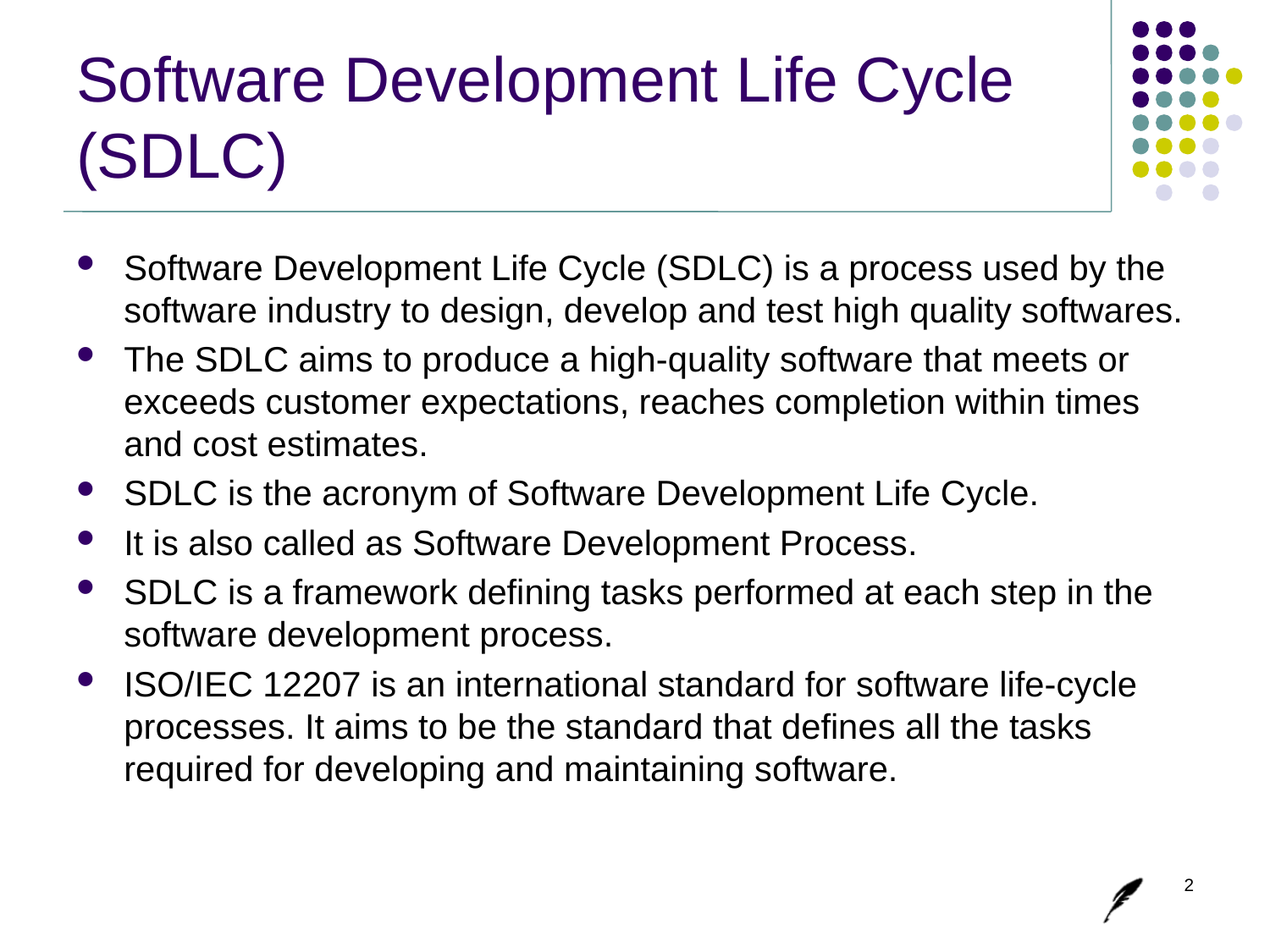

# Software Development Life Cycle (SDLC)
Software Development Life Cycle (SDLC) is a process used by the software industry to design, develop and test high quality softwares.
The SDLC aims to produce a high-quality software that meets or exceeds customer expectations, reaches completion within times and cost estimates.
SDLC is the acronym of Software Development Life Cycle.
It is also called as Software Development Process.
SDLC is a framework defining tasks performed at each step in the software development process.
ISO/IEC 12207 is an international standard for software life-cycle processes. It aims to be the standard that defines all the tasks required for developing and maintaining software.

2